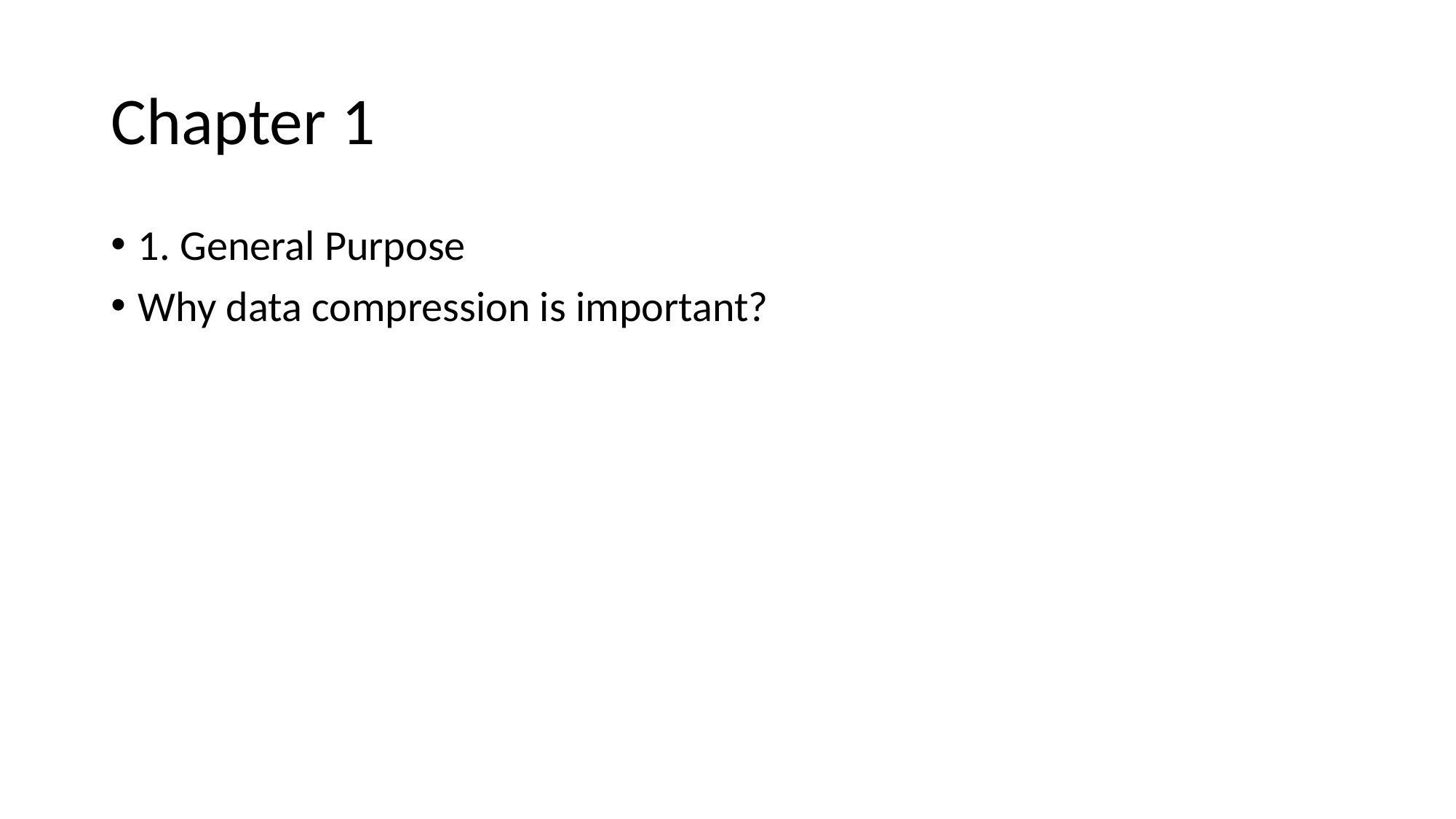

# Chapter 1
1. General Purpose
Why data compression is important?